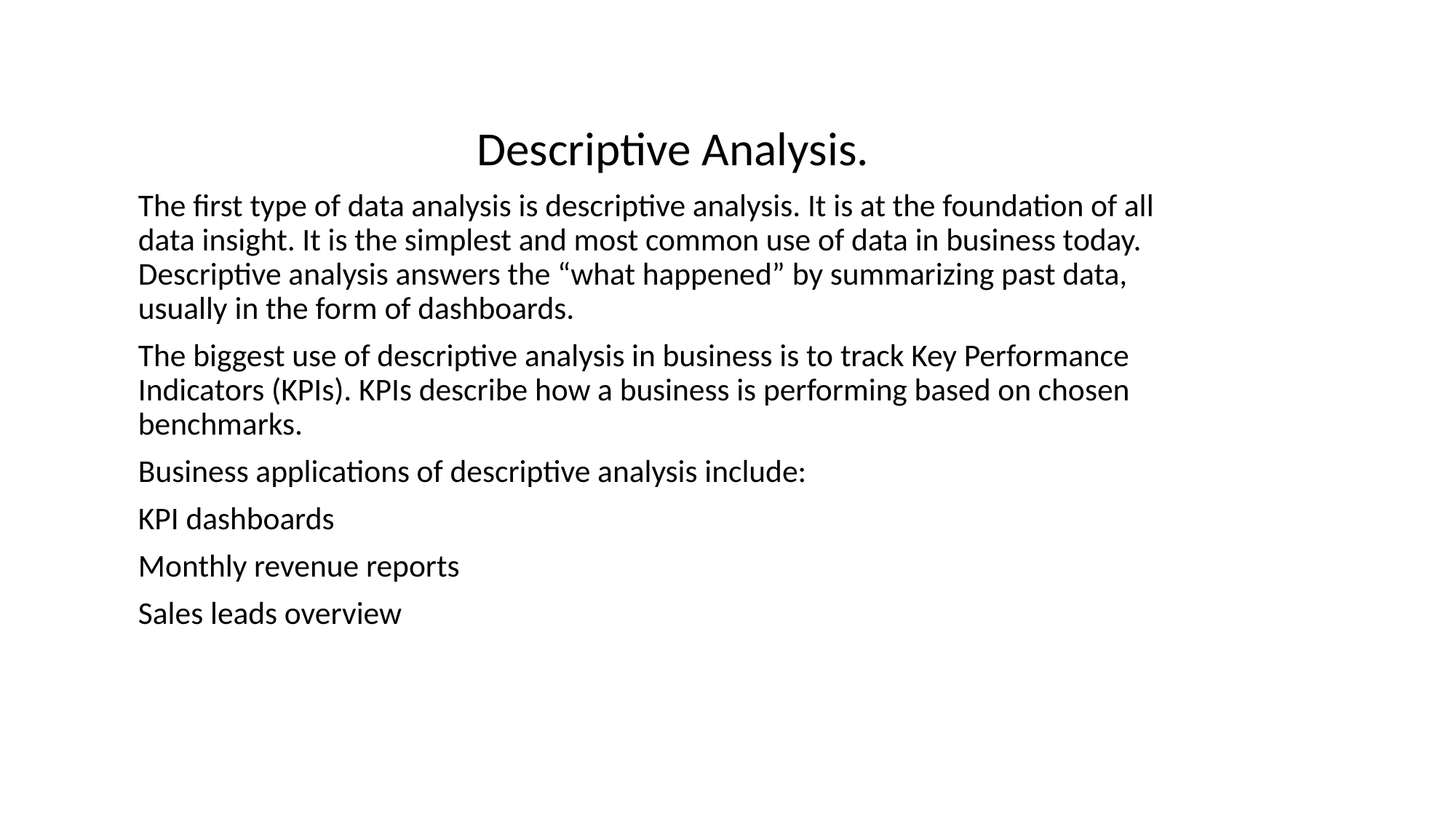

Descriptive Analysis.
The first type of data analysis is descriptive analysis. It is at the foundation of all data insight. It is the simplest and most common use of data in business today. Descriptive analysis answers the “what happened” by summarizing past data, usually in the form of dashboards.
The biggest use of descriptive analysis in business is to track Key Performance Indicators (KPIs). KPIs describe how a business is performing based on chosen benchmarks.
Business applications of descriptive analysis include:
KPI dashboards
Monthly revenue reports
Sales leads overview